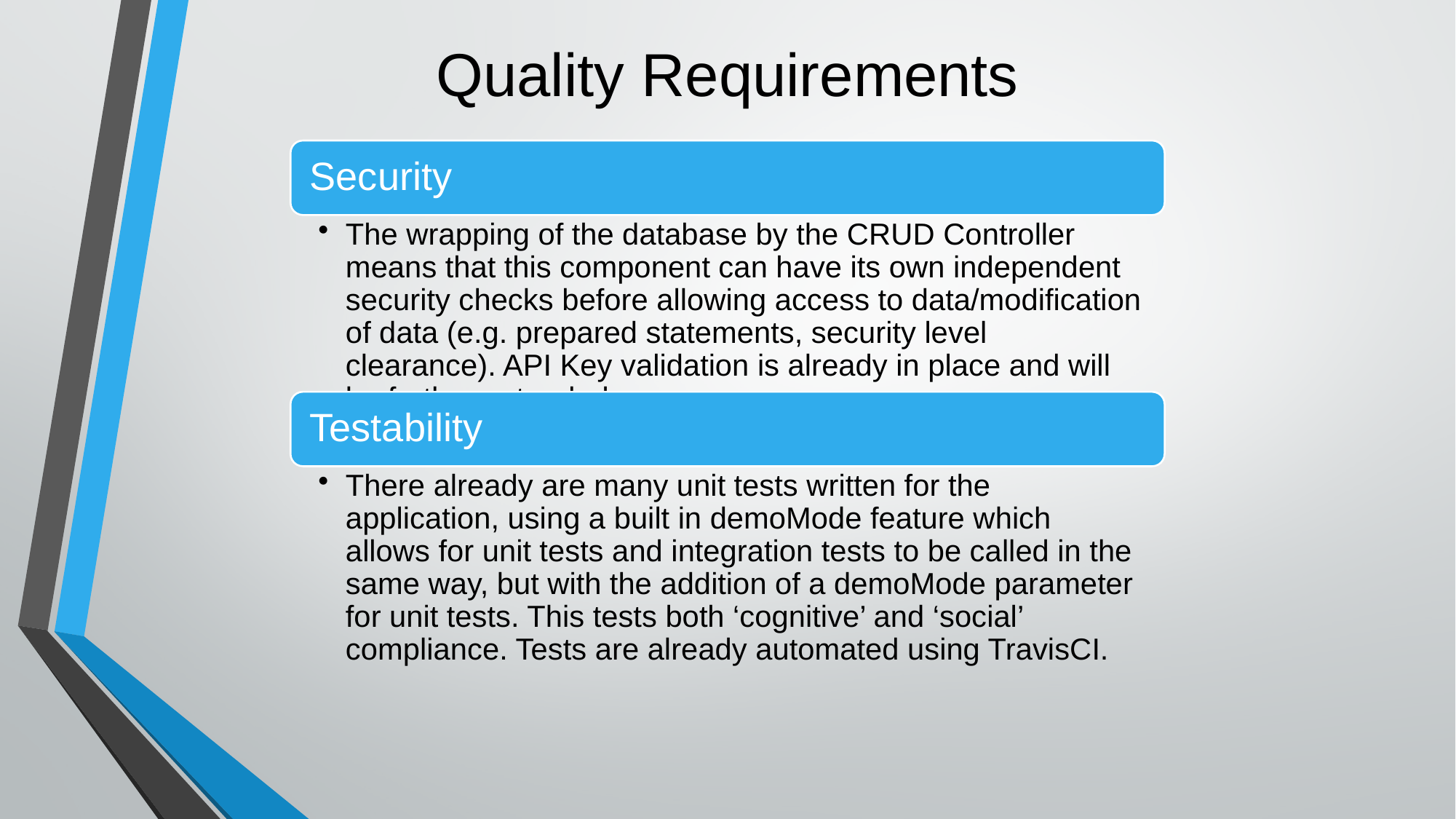

Quality Requirements
Security
The wrapping of the database by the CRUD Controller means that this component can have its own independent security checks before allowing access to data/modification of data (e.g. prepared statements, security level clearance). API Key validation is already in place and will be further extended
Testability
There already are many unit tests written for the application, using a built in demoMode feature which allows for unit tests and integration tests to be called in the same way, but with the addition of a demoMode parameter for unit tests. This tests both ‘cognitive’ and ‘social’ compliance. Tests are already automated using TravisCI.